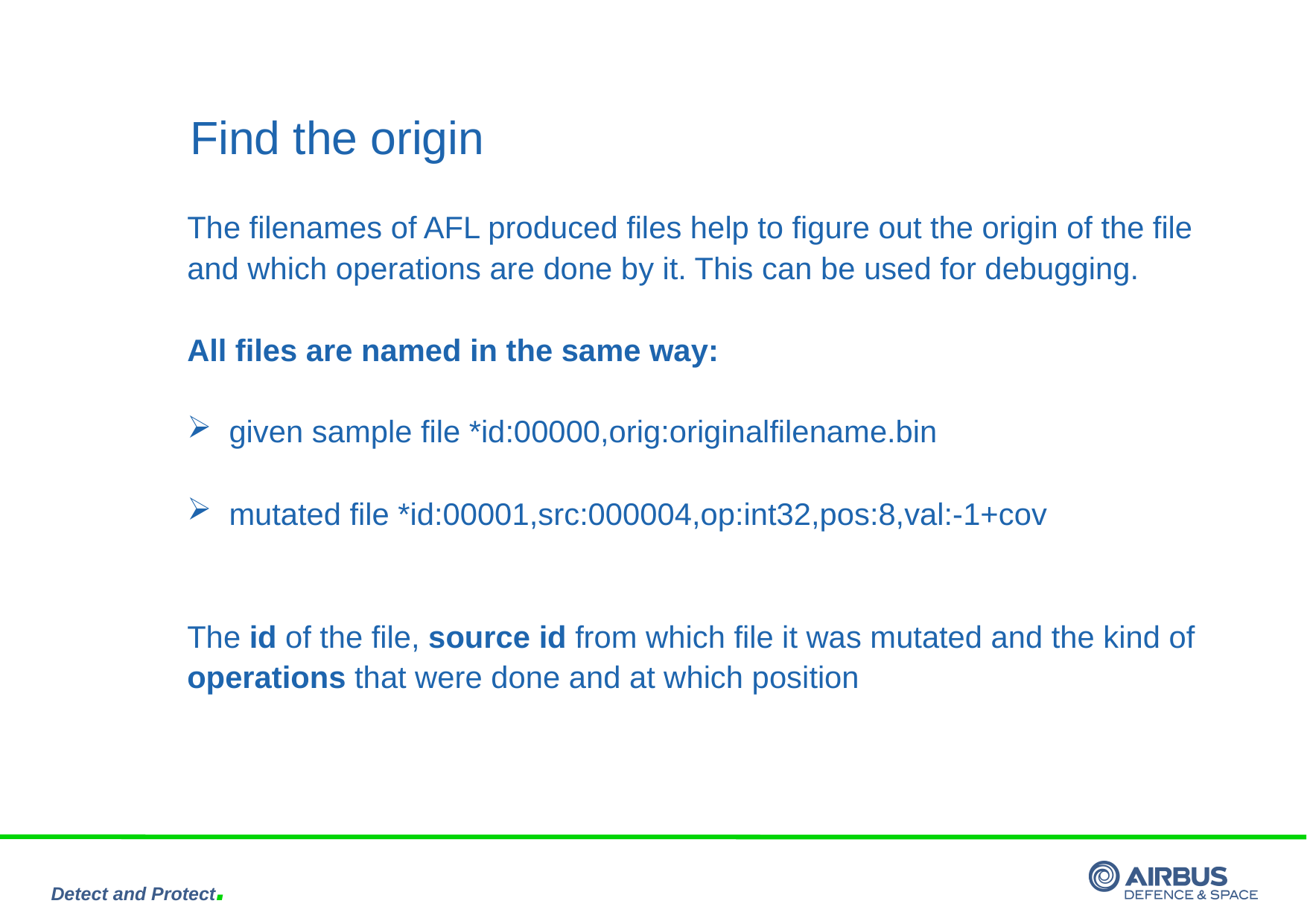

# Find the origin
The filenames of AFL produced files help to figure out the origin of the file and which operations are done by it. This can be used for debugging.

All files are named in the same way:

given sample file *id:00000,orig:originalfilename.bin

mutated file *id:00001,src:000004,op:int32,pos:8,val:-1+cov

The id of the file, source id from which file it was mutated and the kind of operations that were done and at which position